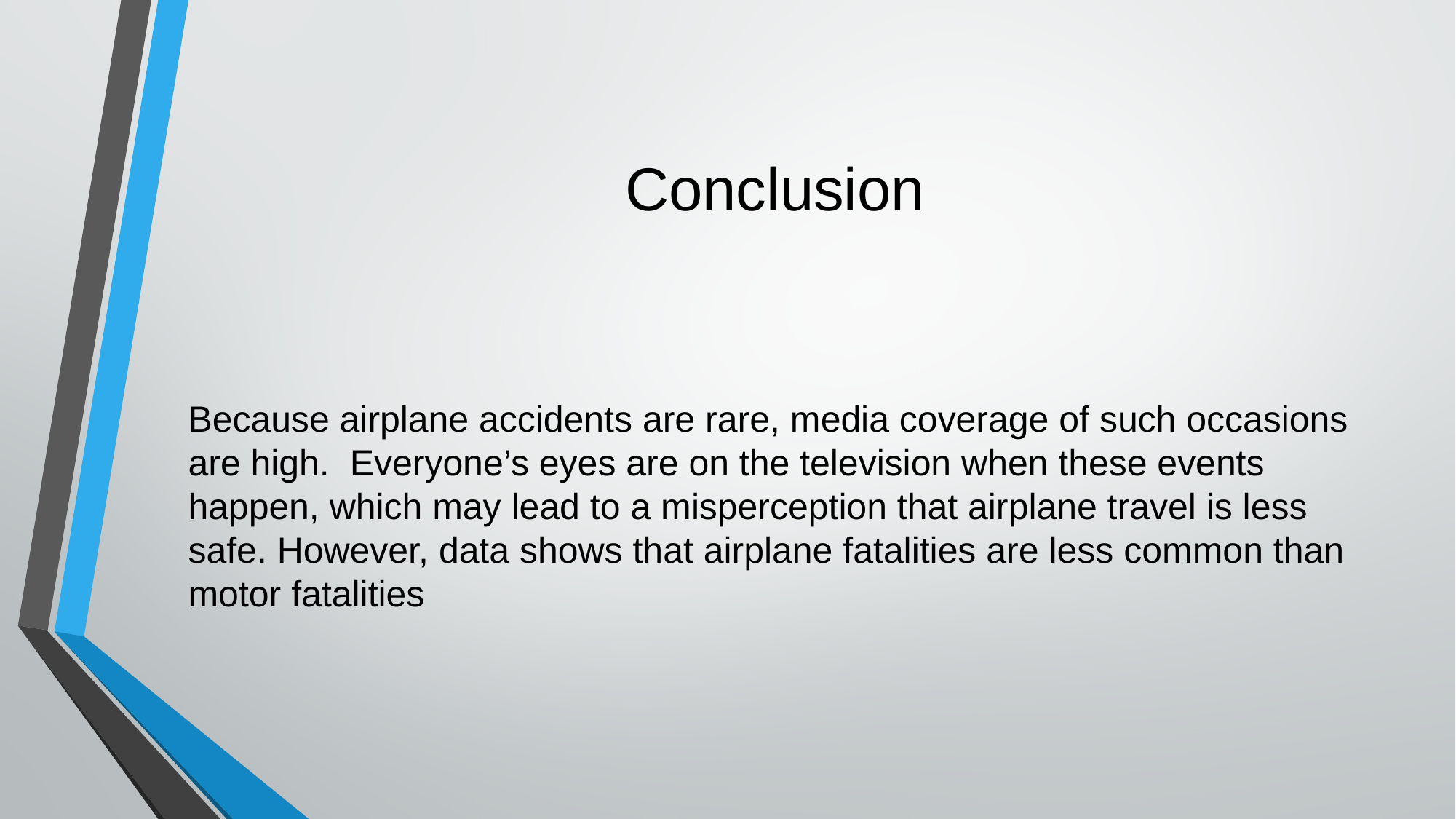

# Conclusion
Because airplane accidents are rare, media coverage of such occasions are high.  Everyone’s eyes are on the television when these events happen, which may lead to a misperception that airplane travel is less safe. However, data shows that airplane fatalities are less common than motor fatalities